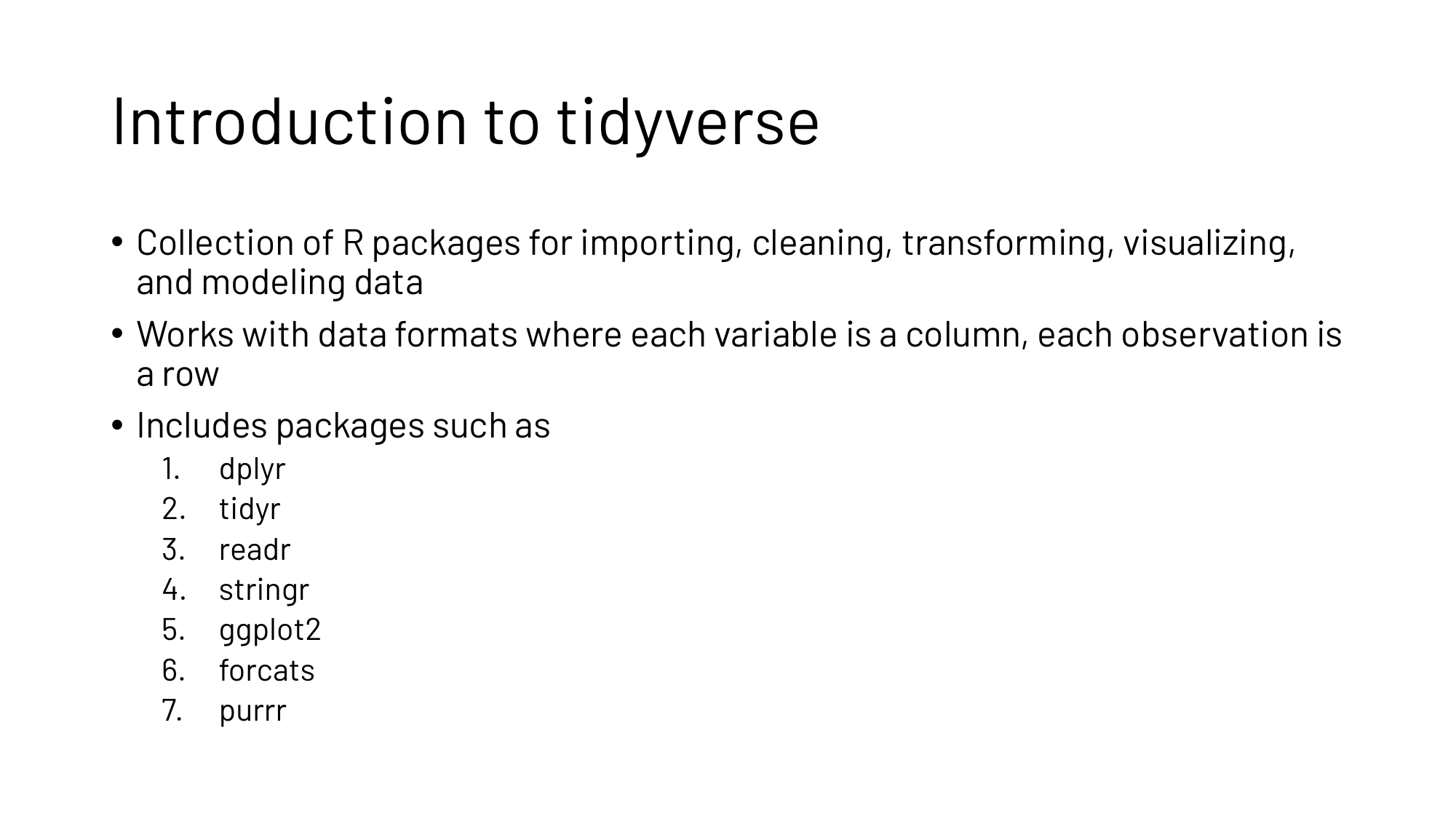

# Introduction to tidyverse
Collection of R packages for importing, cleaning, transforming, visualizing, and modeling data
Works with data formats where each variable is a column, each observation is a row
Includes packages such as
dplyr
tidyr
readr
stringr
ggplot2
forcats
purrr